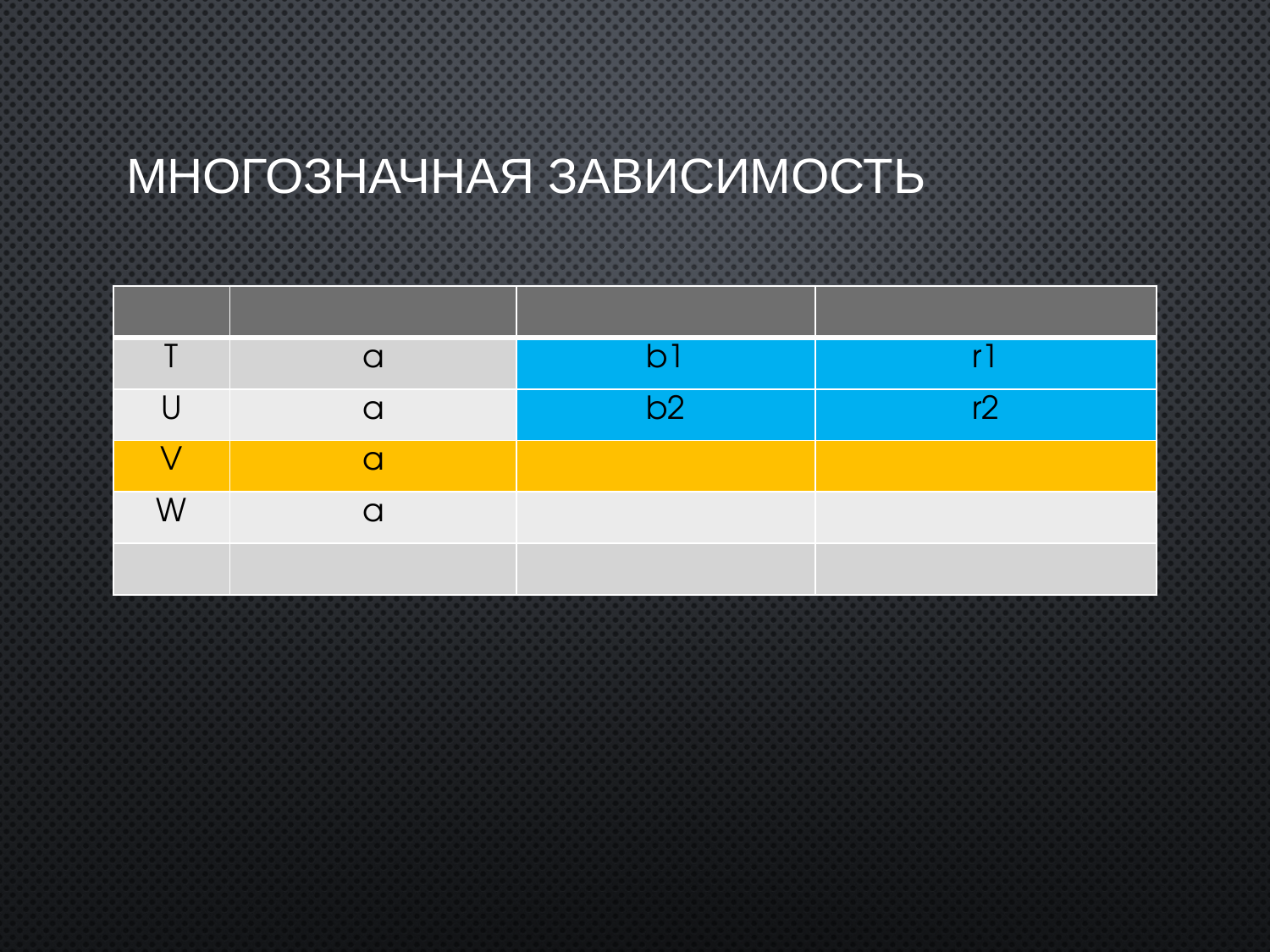

# Многозначная зависимость
|  |  |  |  |
| --- | --- | --- | --- |
| T | a | b1 | r1 |
| U | a | b2 | r2 |
| V | a |  |  |
| W | a |  |  |
|  |  |  |  |